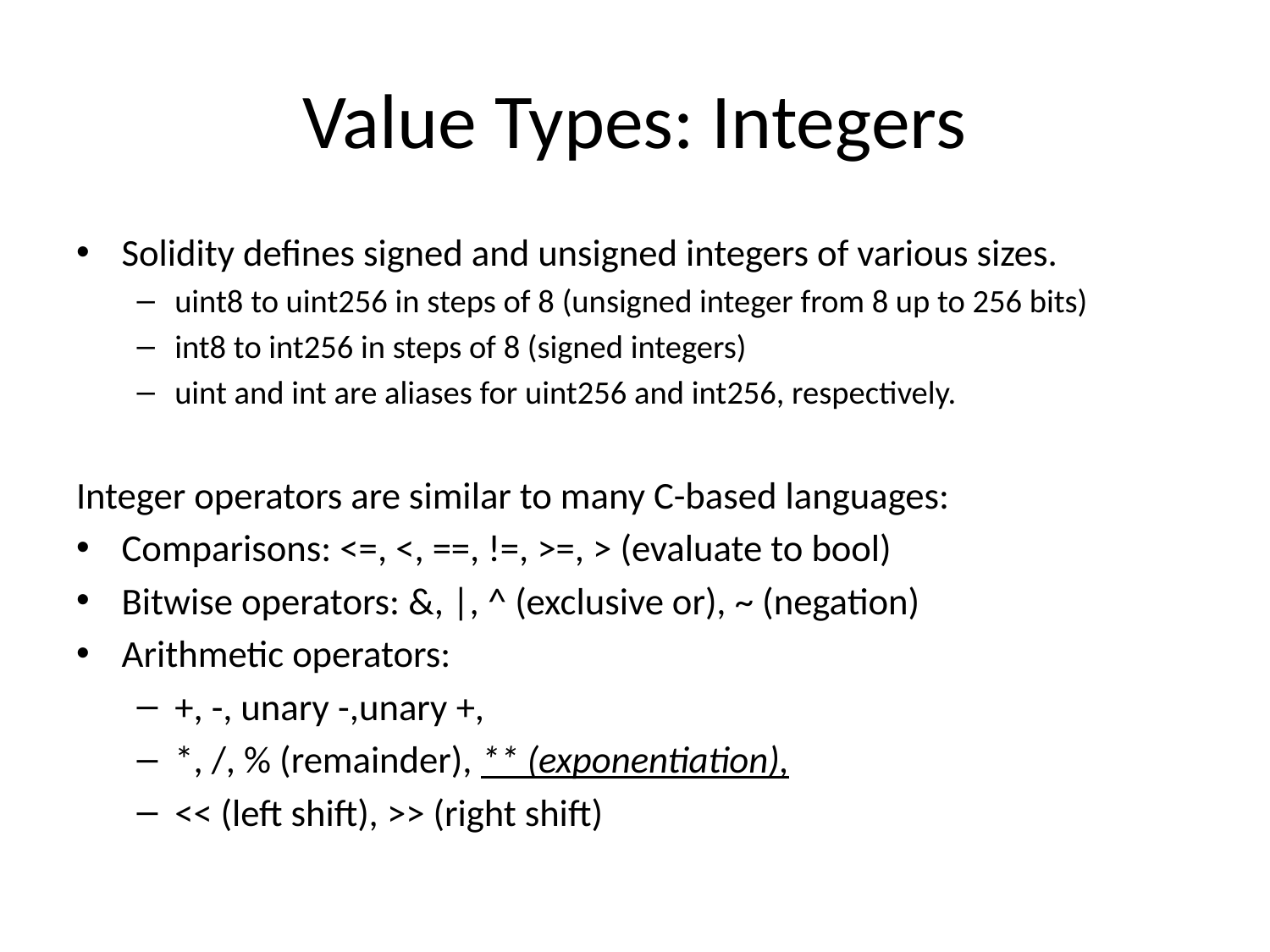

# Value Types: Integers
Solidity defines signed and unsigned integers of various sizes.
uint8 to uint256 in steps of 8 (unsigned integer from 8 up to 256 bits)
int8 to int256 in steps of 8 (signed integers)
uint and int are aliases for uint256 and int256, respectively.

Integer operators are similar to many C-based languages:
Comparisons: <=, <, ==, !=, >=, > (evaluate to bool)
Bitwise operators: &, |, ^ (exclusive or), ~ (negation)
Arithmetic operators:
+, -, unary -,unary +,
*, /, % (remainder), ** (exponentiation),
<< (left shift), >> (right shift)